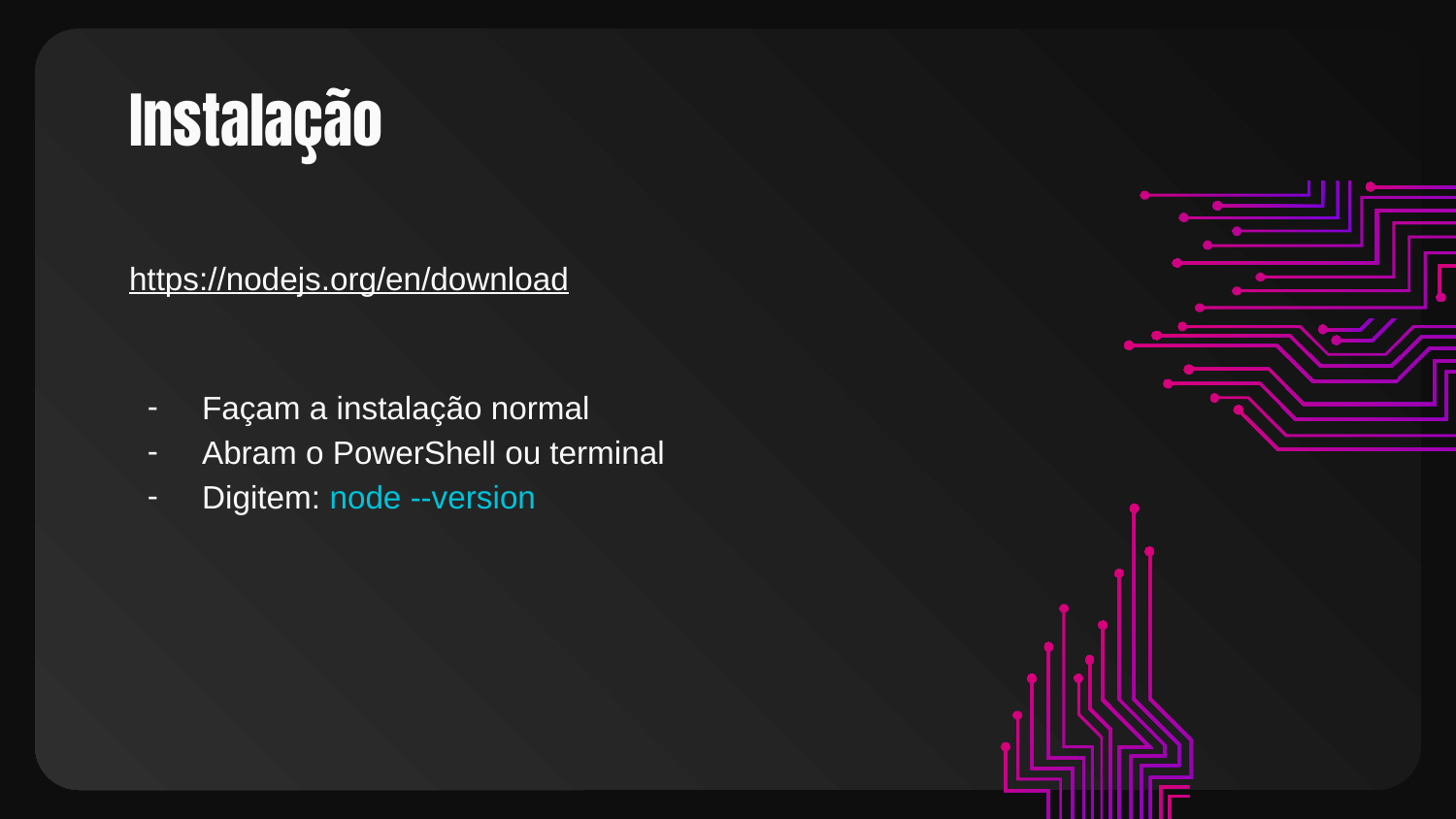

# Instalação
https://nodejs.org/en/download

Façam a instalação normal
Abram o PowerShell ou terminal
Digitem: node --version